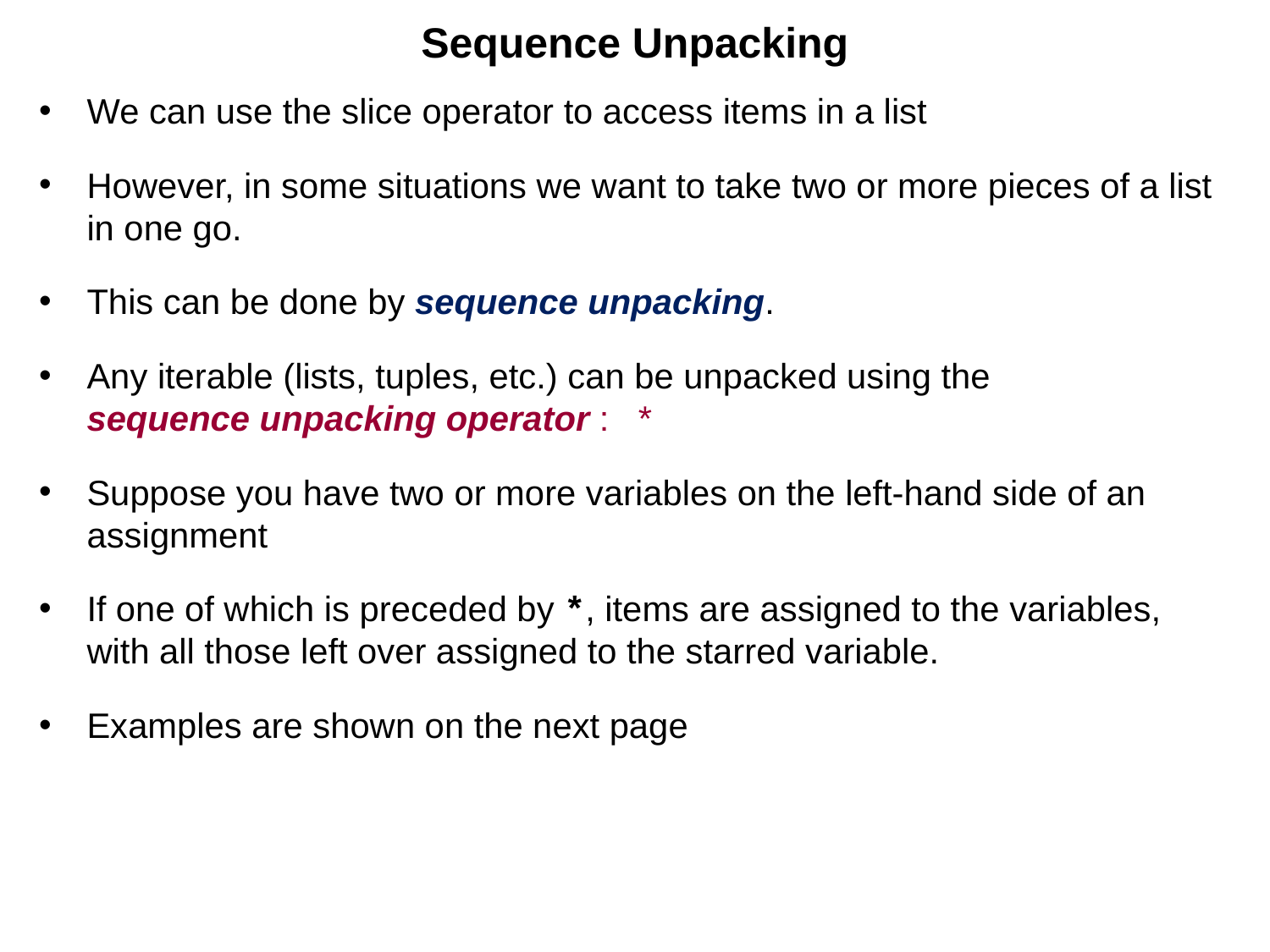

# Sequence Unpacking
We can use the slice operator to access items in a list
However, in some situations we want to take two or more pieces of a list in one go.
This can be done by sequence unpacking.
Any iterable (lists, tuples, etc.) can be unpacked using the
sequence unpacking operator :   *
Suppose you have two or more variables on the left-hand side of an assignment
If one of which is preceded by *, items are assigned to the variables, with all those left over assigned to the starred variable.
Examples are shown on the next page